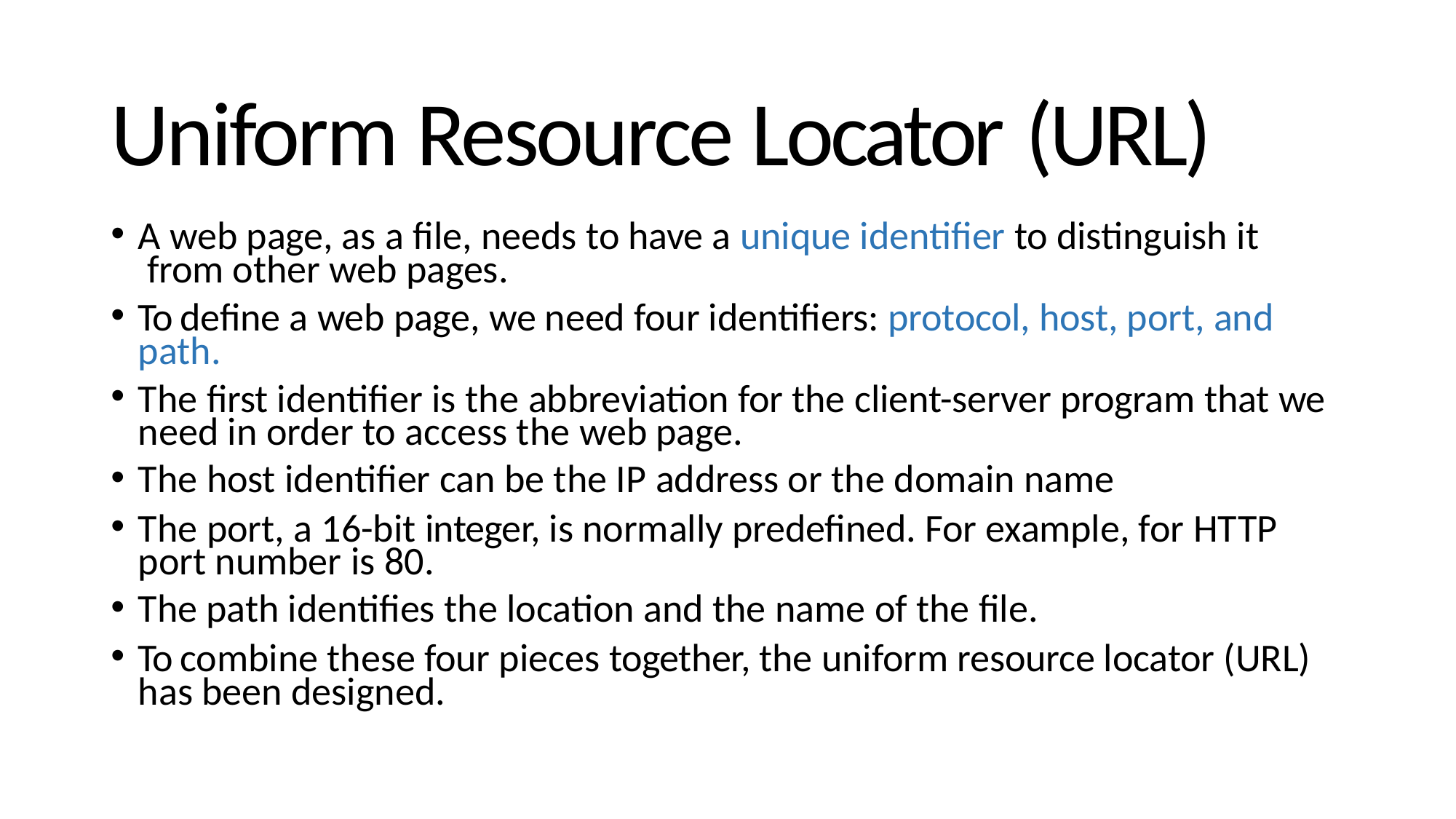

# Uniform Resource Locator (URL)
A web page, as a file, needs to have a unique identifier to distinguish it  from other web pages.
To define a web page, we need four identifiers: protocol, host, port, and  path.
The first identifier is the abbreviation for the client-server program that we  need in order to access the web page.
The host identifier can be the IP address or the domain name
The port, a 16-bit integer, is normally predefined. For example, for HTTP  port number is 80.
The path identifies the location and the name of the file.
To combine these four pieces together, the uniform resource locator (URL)  has been designed.